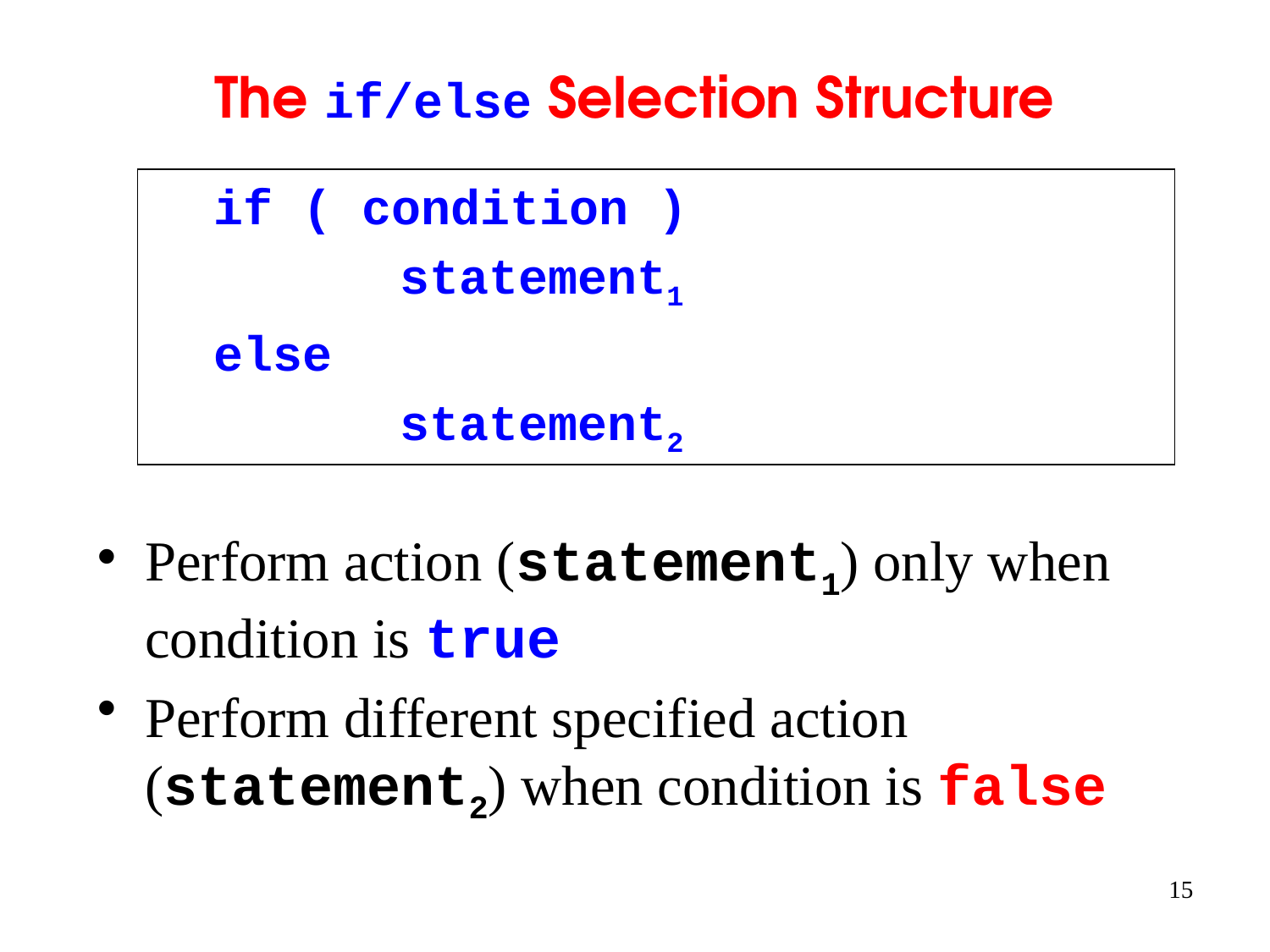

# The if/else Selection Structure
if ( condition )
	  statement1
else
	  statement2
Perform action (statement1) only when condition is true
Perform different specified action (statement2) when condition is false
15